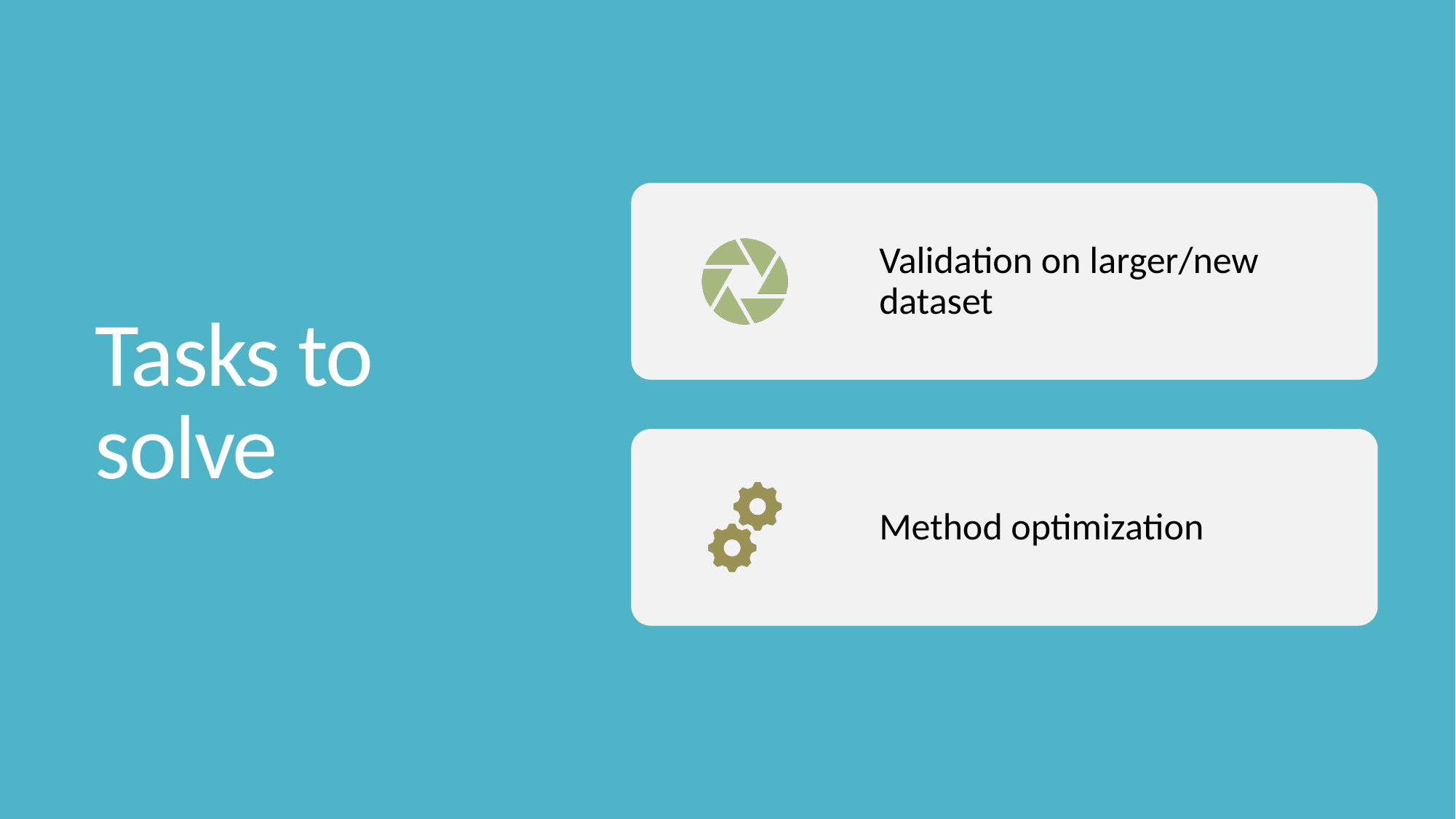

# Tasks to solve
Validation on larger/new dataset
Method optimization